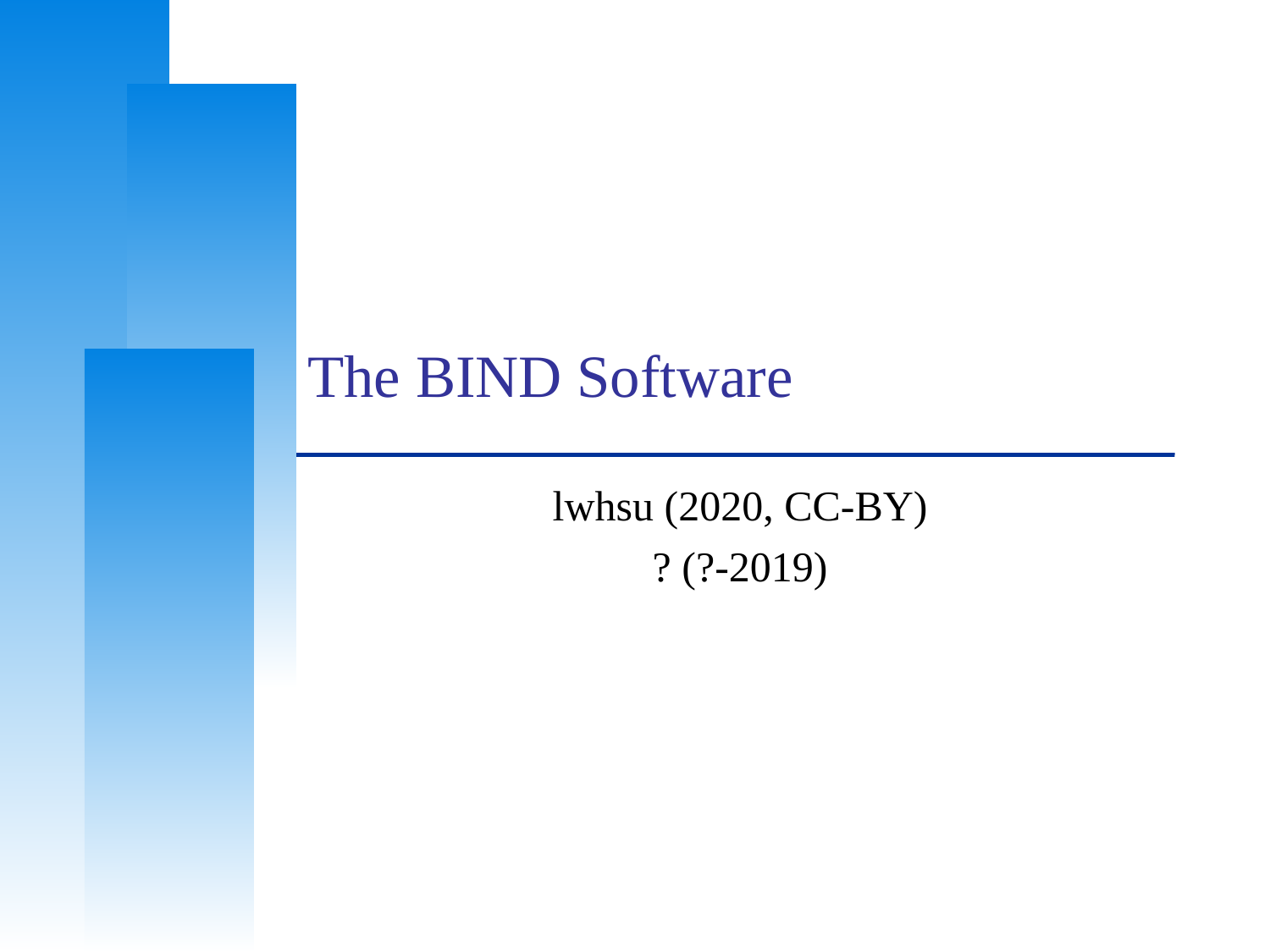

# The BIND Software
lwhsu (2020, CC-BY)
? (?-2019)